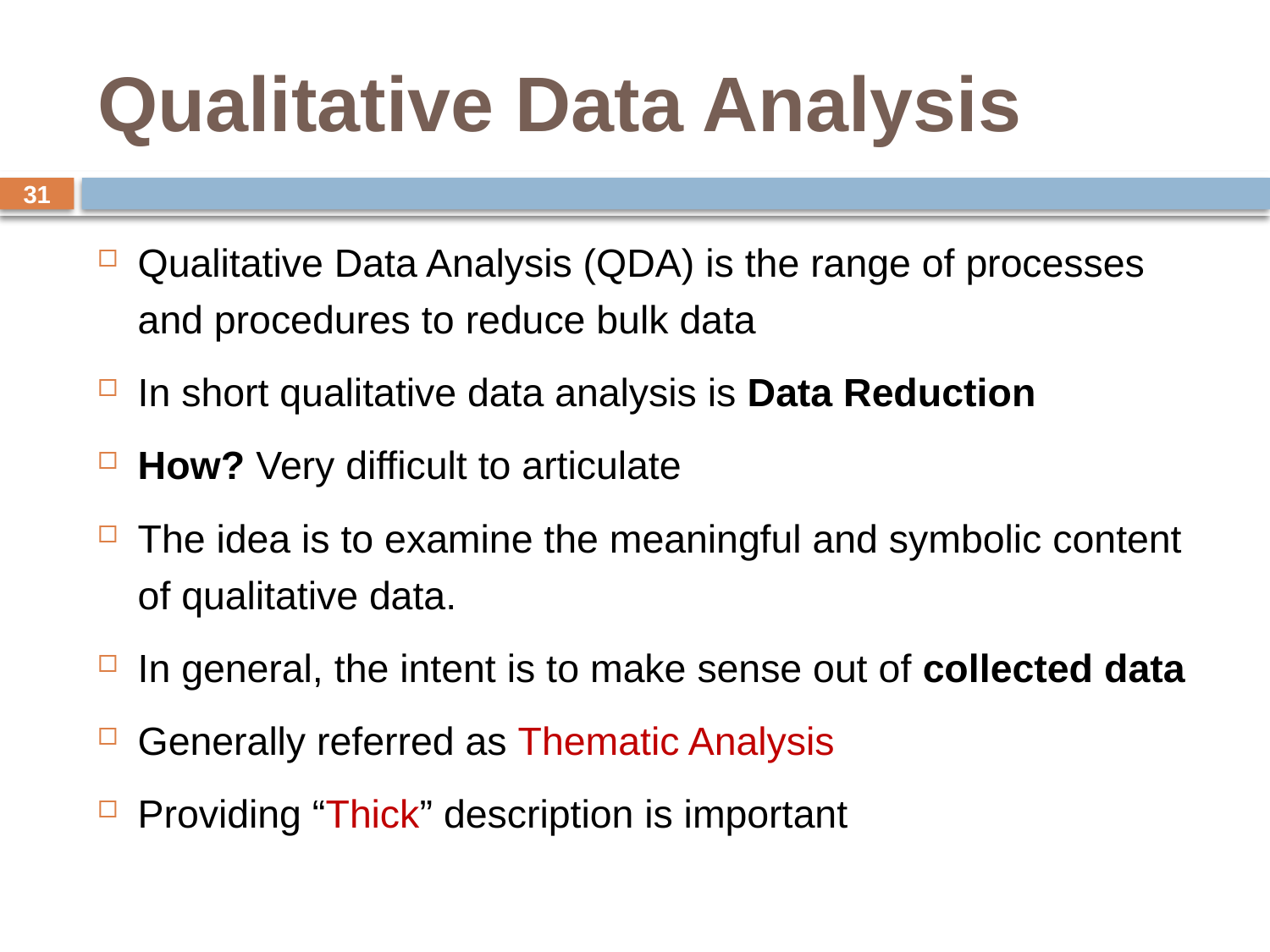

# Qualitative Data Analysis
31
Qualitative Data Analysis (QDA) is the range of processes and procedures to reduce bulk data
In short qualitative data analysis is Data Reduction
How? Very difficult to articulate
The idea is to examine the meaningful and symbolic content of qualitative data.
In general, the intent is to make sense out of collected data
Generally referred as Thematic Analysis
Providing “Thick” description is important